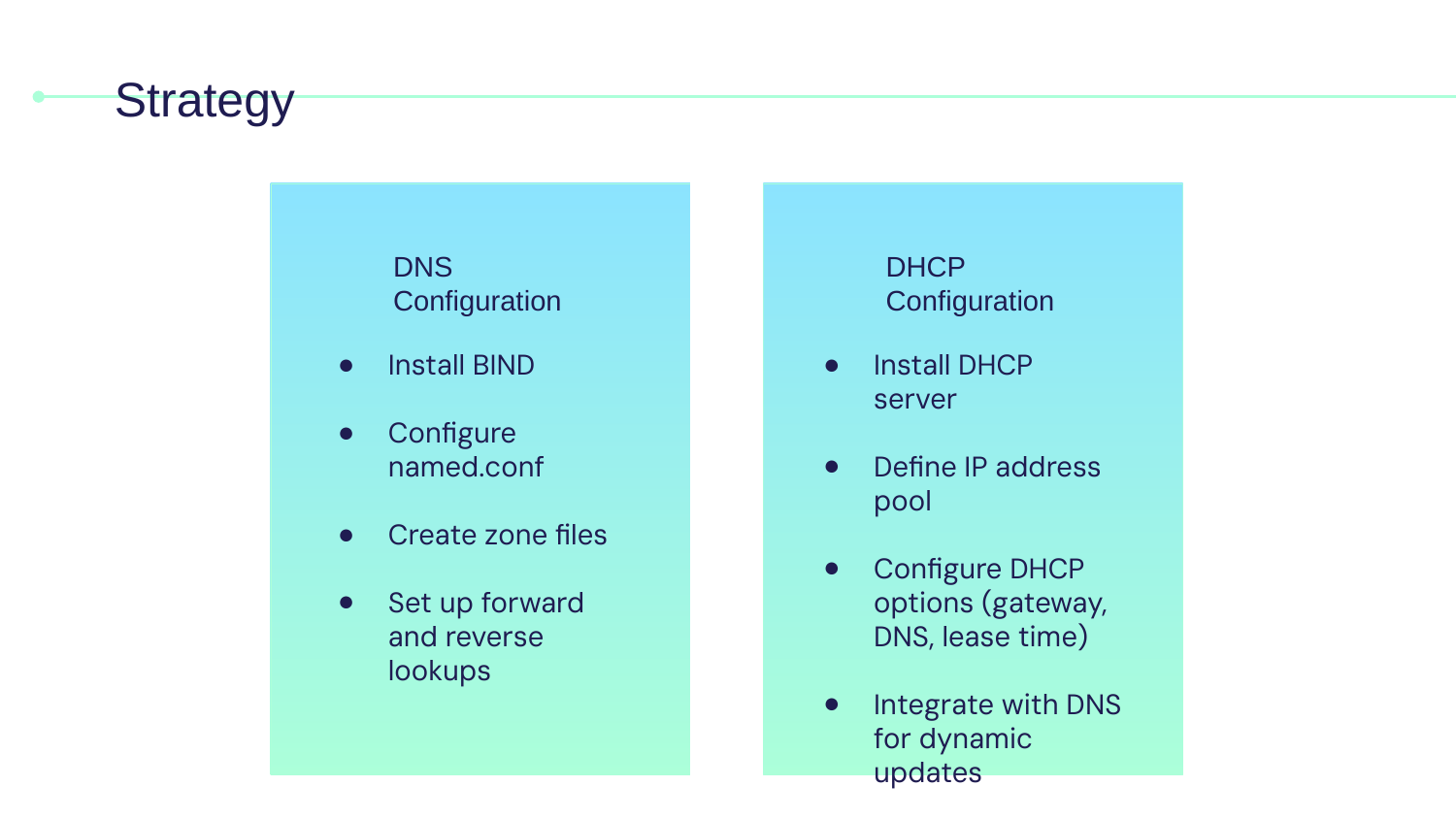

# Strategy

DNS Configuration
DHCP Configuration
Install BIND

Configure named.conf

Create zone files

Set up forward and reverse lookups
Install DHCP server

Define IP address pool

Configure DHCP options (gateway, DNS, lease time)

Integrate with DNS for dynamic updates